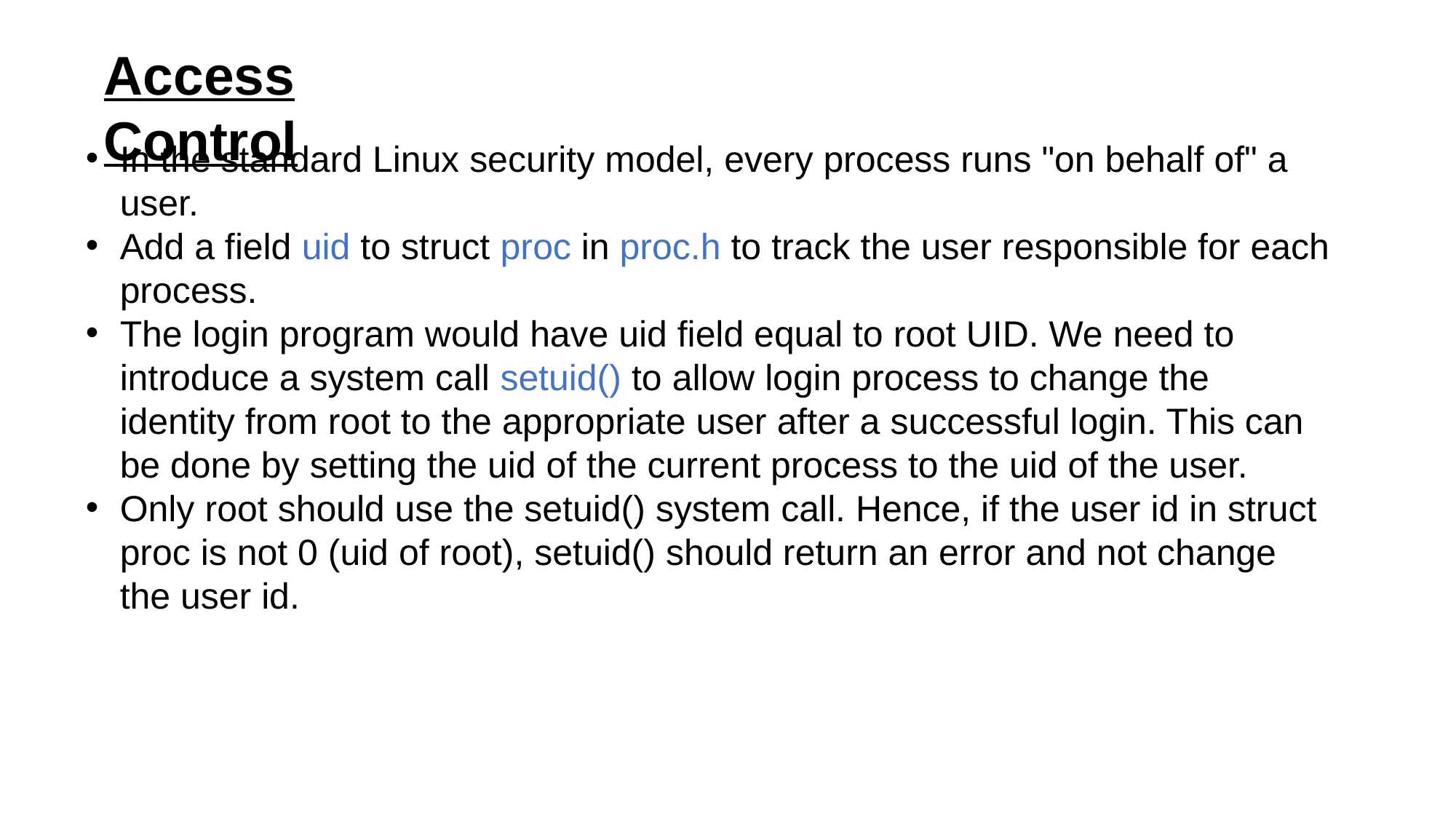

Access Control
In the standard Linux security model, every process runs "on behalf of" a user.
Add a field uid to struct proc in proc.h to track the user responsible for each process.
The login program would have uid field equal to root UID. We need to introduce a system call setuid() to allow login process to change the identity from root to the appropriate user after a successful login. This can be done by setting the uid of the current process to the uid of the user.
Only root should use the setuid() system call. Hence, if the user id in struct proc is not 0 (uid of root), setuid() should return an error and not change the user id.